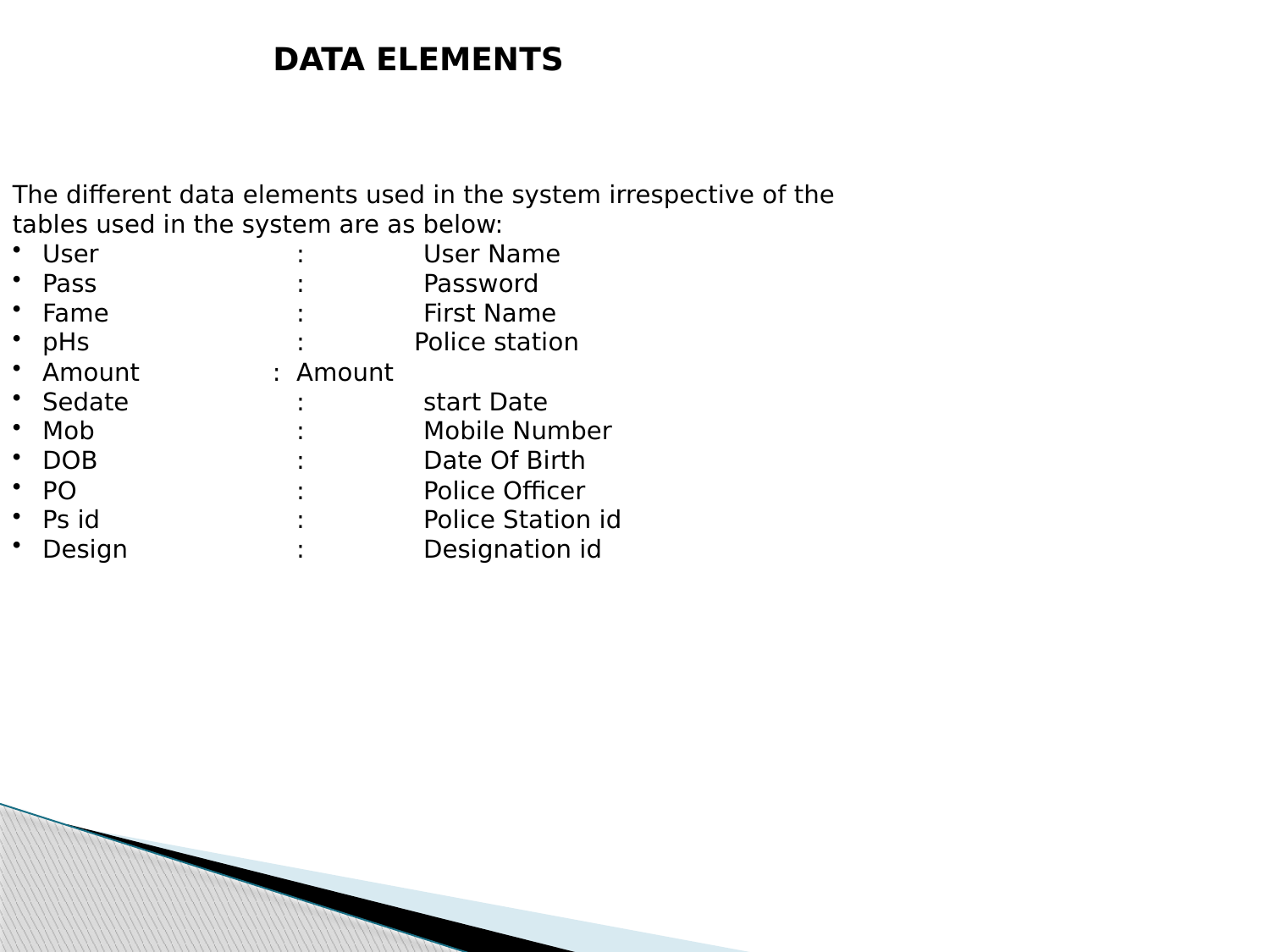

DATA ELEMENTS

The different data elements used in the system irrespective of the
tables used in the system are as below:
User		:	User Name
Pass		:	Password
Fame		:	First Name
pHs   		:              Police station
Amount                 : 	Amount
Sedate  		:	start Date
Mob	       	:	Mobile Number
DOB		:	Date Of Birth
PO		:	Police Officer
Ps id		:	Police Station id
Design		:	Designation id